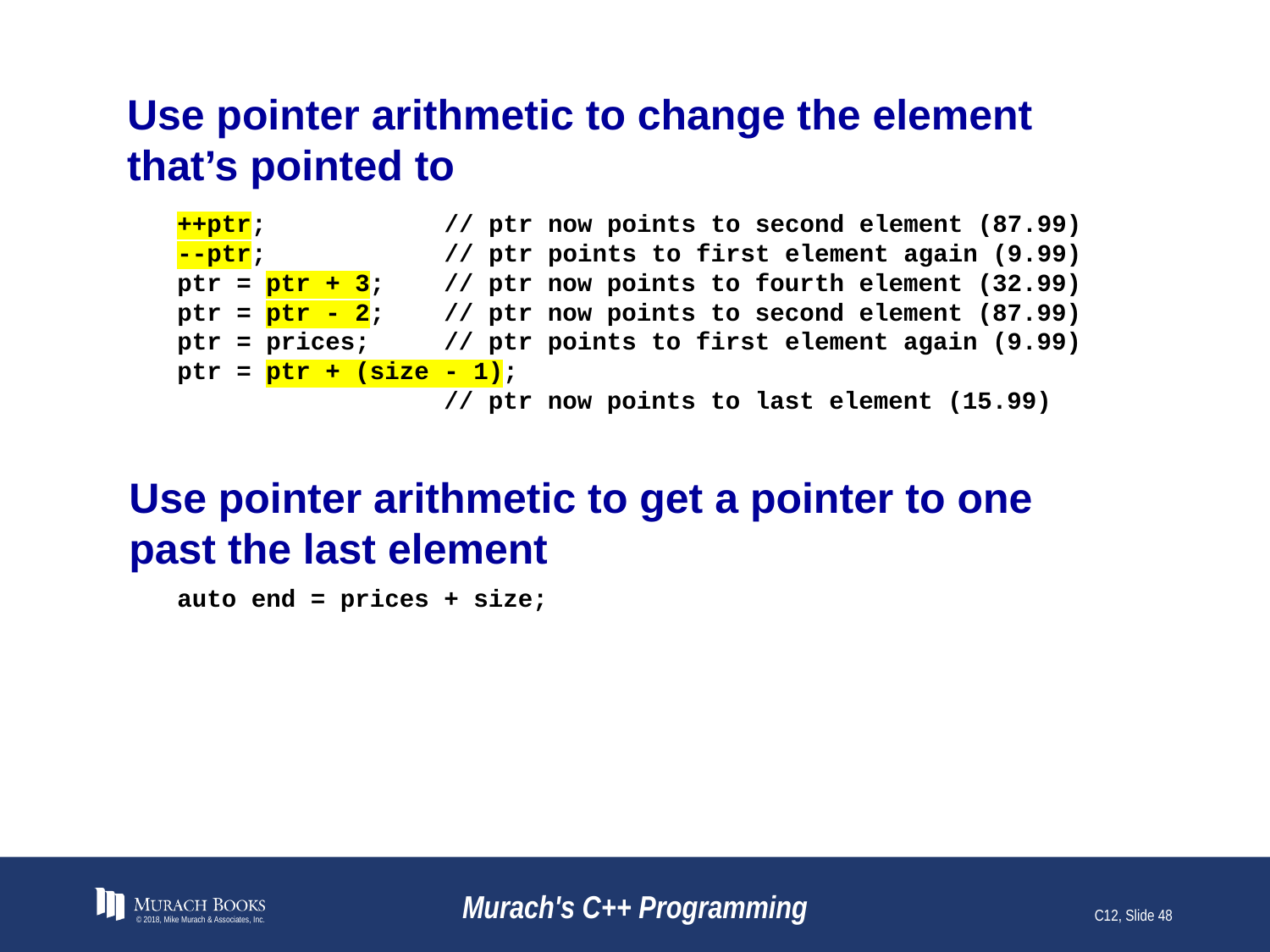

# Use pointer arithmetic to change the element that’s pointed to
++ptr;            // ptr now points to second element (87.99)
--ptr;            // ptr points to first element again (9.99)
ptr = ptr + 3;    // ptr now points to fourth element (32.99)
ptr = ptr - 2;    // ptr now points to second element (87.99)
ptr = prices;     // ptr points to first element again (9.99)
ptr = ptr + (size - 1);
                  // ptr now points to last element (15.99)

Use pointer arithmetic to get a pointer to one past the last element
auto end = prices + size;

© 2018, Mike Murach & Associates, Inc.
Murach's C++ Programming

C12, Slide 48